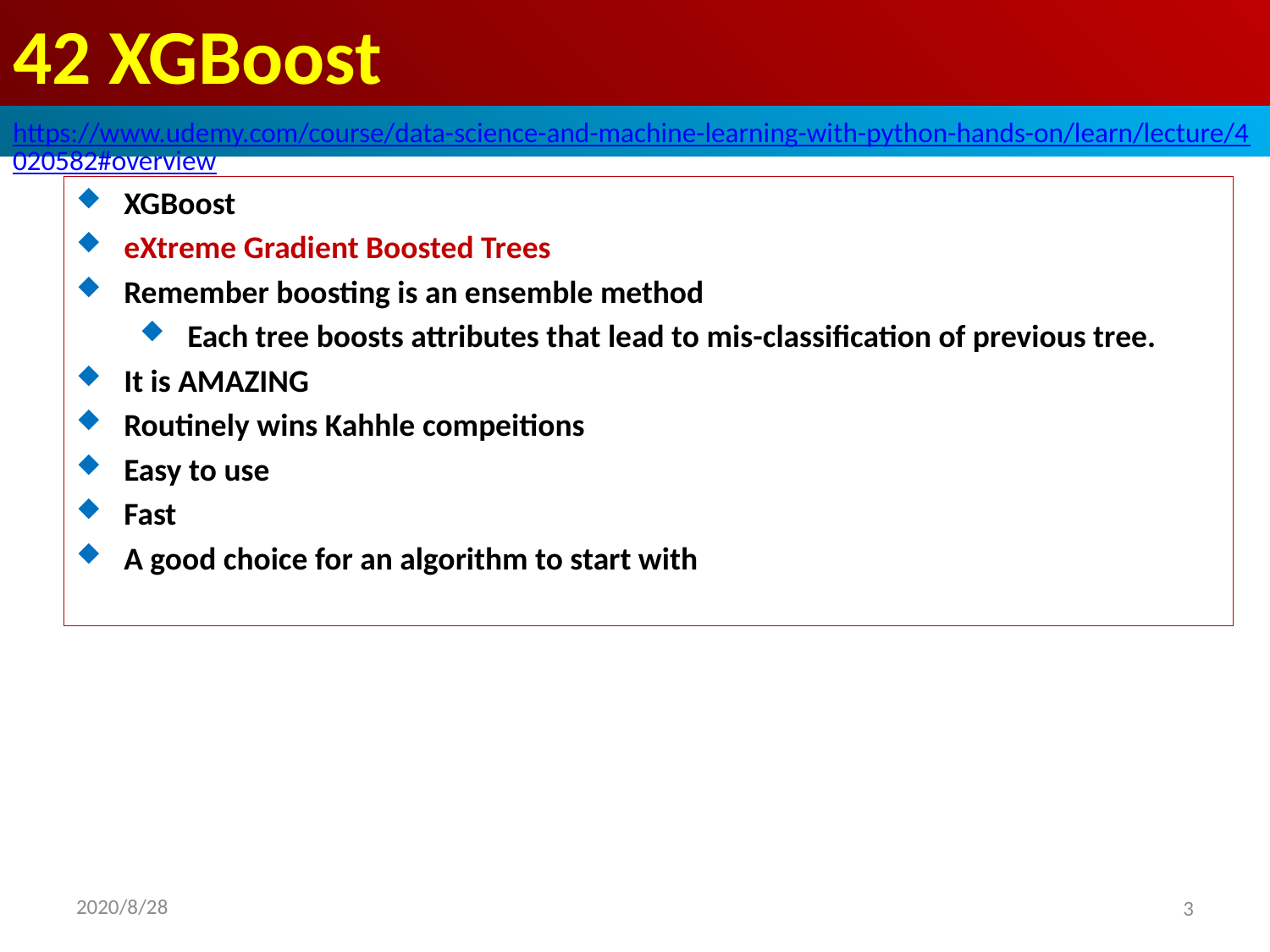

# 42 XGBoost
https://www.udemy.com/course/data-science-and-machine-learning-with-python-hands-on/learn/lecture/4020582#overview
XGBoost
eXtreme Gradient Boosted Trees
Remember boosting is an ensemble method
Each tree boosts attributes that lead to mis-classification of previous tree.
It is AMAZING
Routinely wins Kahhle compeitions
Easy to use
Fast
A good choice for an algorithm to start with

2020/8/28
3